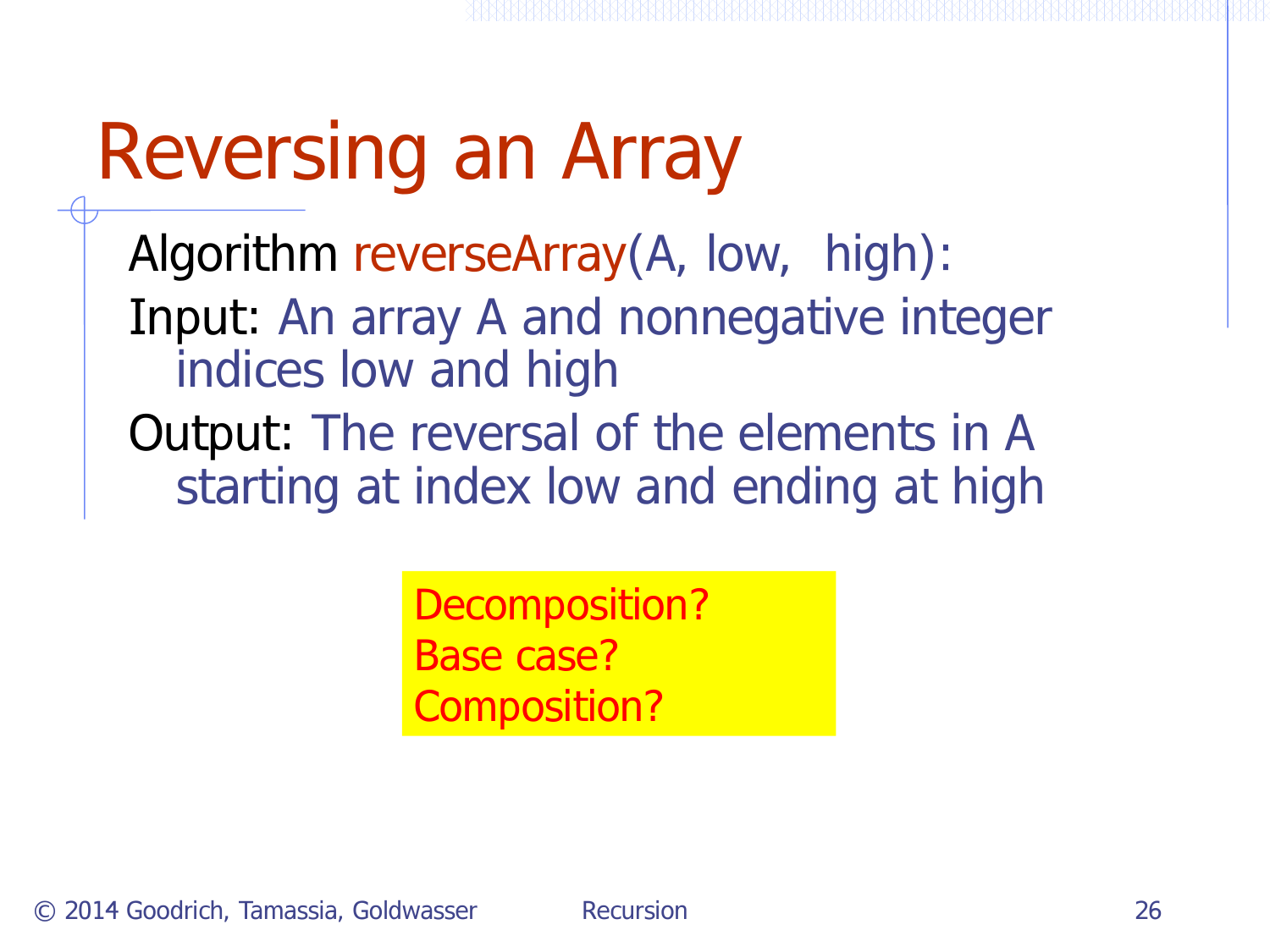

# Reversing an Array
Algorithm reverseArray(A, low,  high):
Input: An array A and nonnegative integer indices low and high
Output: The reversal of the elements in A starting at index low and ending at high

Decomposition?
Base case?
Composition?
© 2014 Goodrich, Tamassia, Goldwasser
Recursion
26